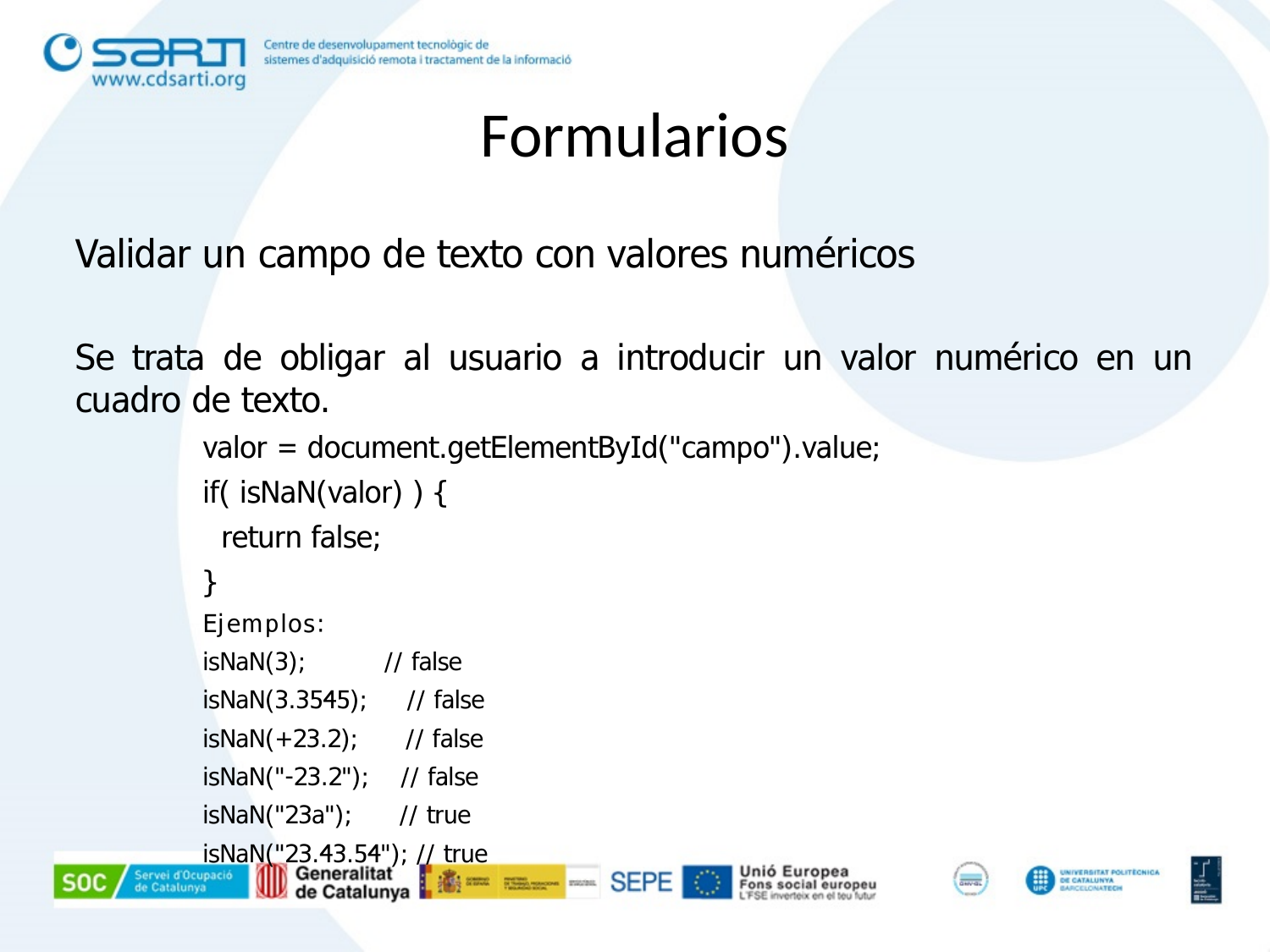

Formularios
Validar un campo de texto con valores numéricos

Se trata de obligar al usuario a introducir un valor numérico en un cuadro de texto.
valor = document.getElementById("campo").value;
if( isNaN(valor) ) {
  return false;
}
Ejemplos:
isNaN(3);          // false
isNaN(3.3545);     // false
isNaN(+23.2);      // false
isNaN("-23.2");    // false
isNaN("23a");      // true
isNaN("23.43.54"); // true